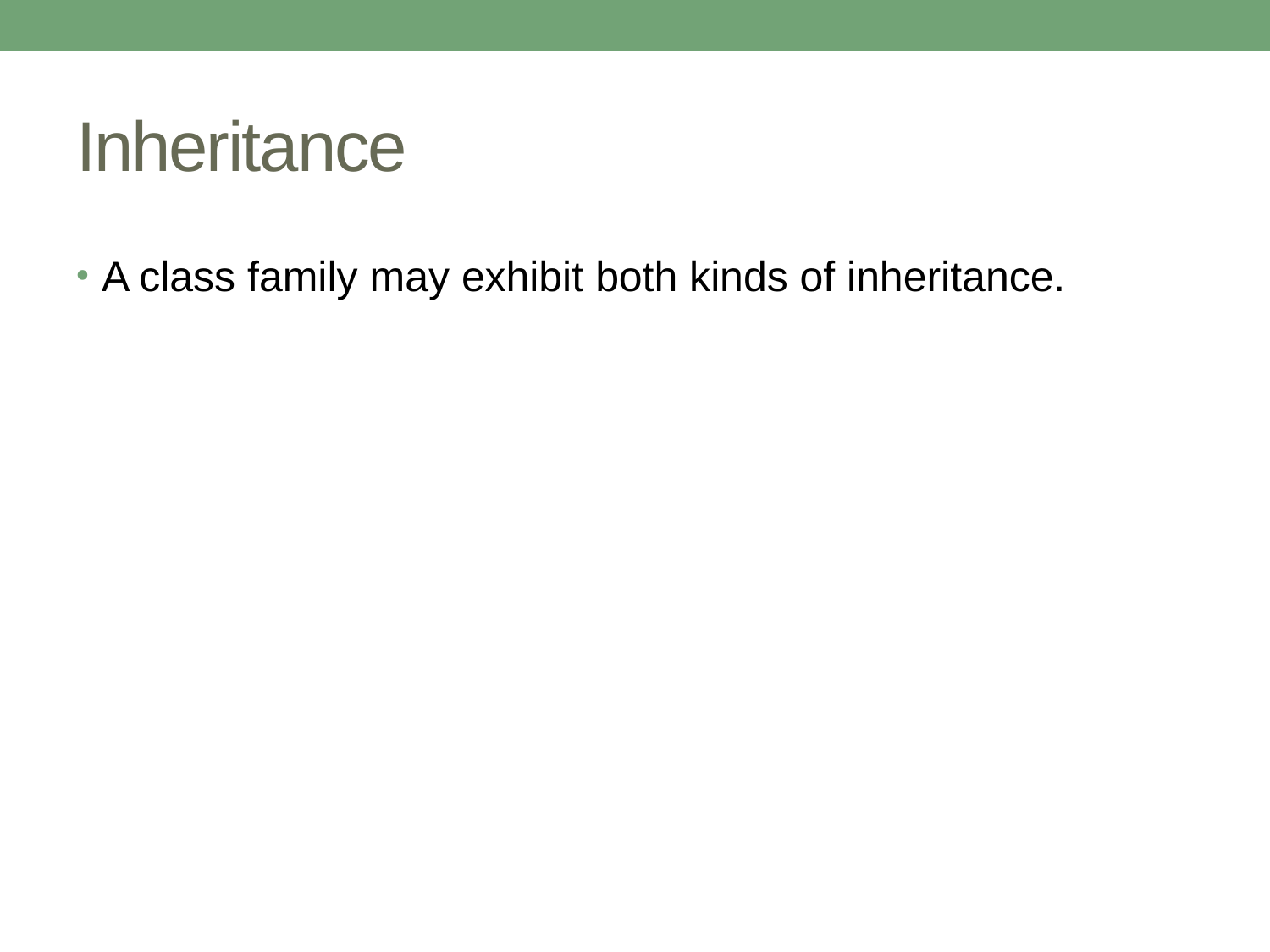

# Inheritance
A class family may exhibit both kinds of inheritance.